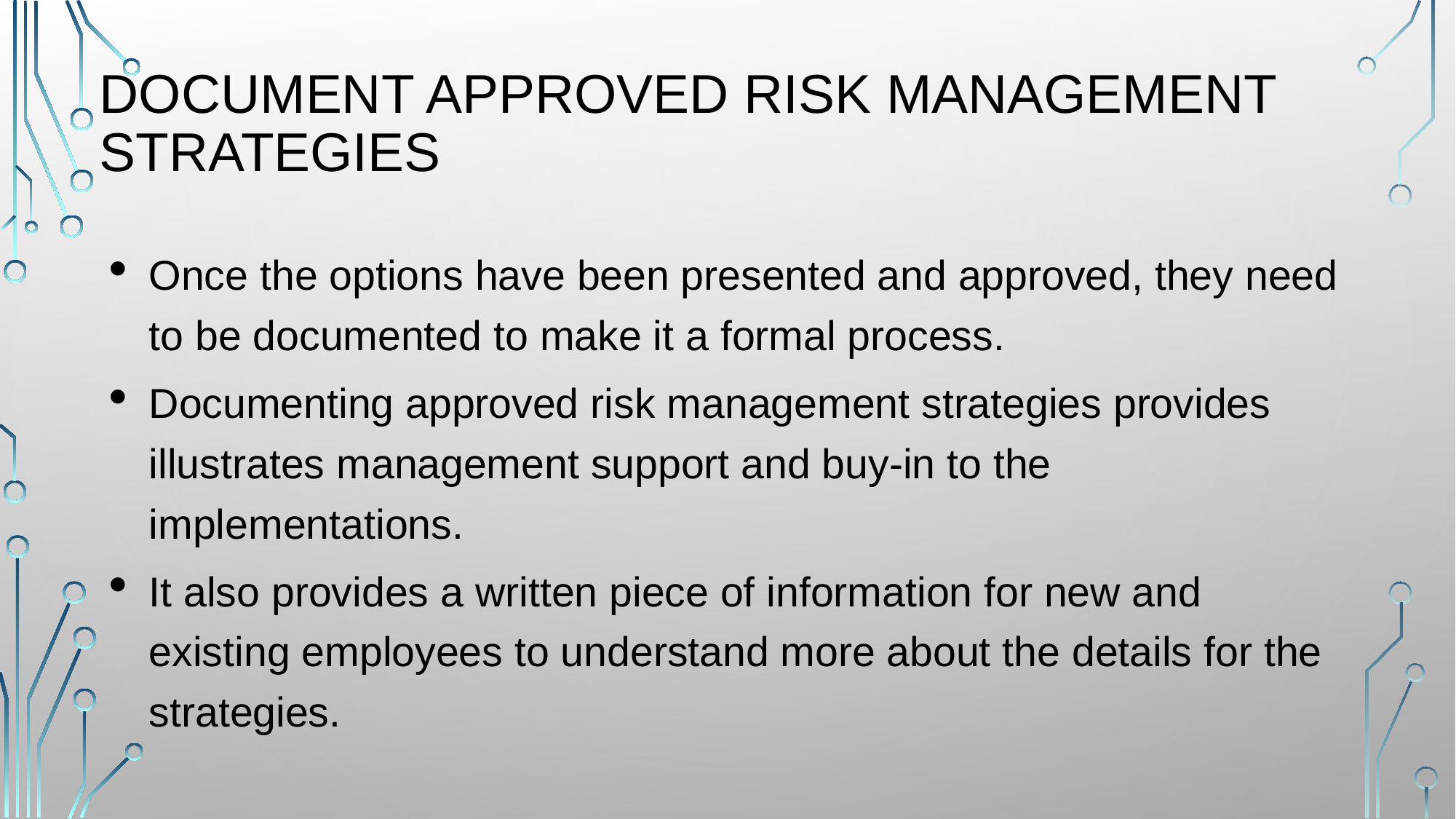

# Document approved risk management strategies
Once the options have been presented and approved, they need to be documented to make it a formal process.
Documenting approved risk management strategies provides illustrates management support and buy-in to the implementations.
It also provides a written piece of information for new and existing employees to understand more about the details for the strategies.